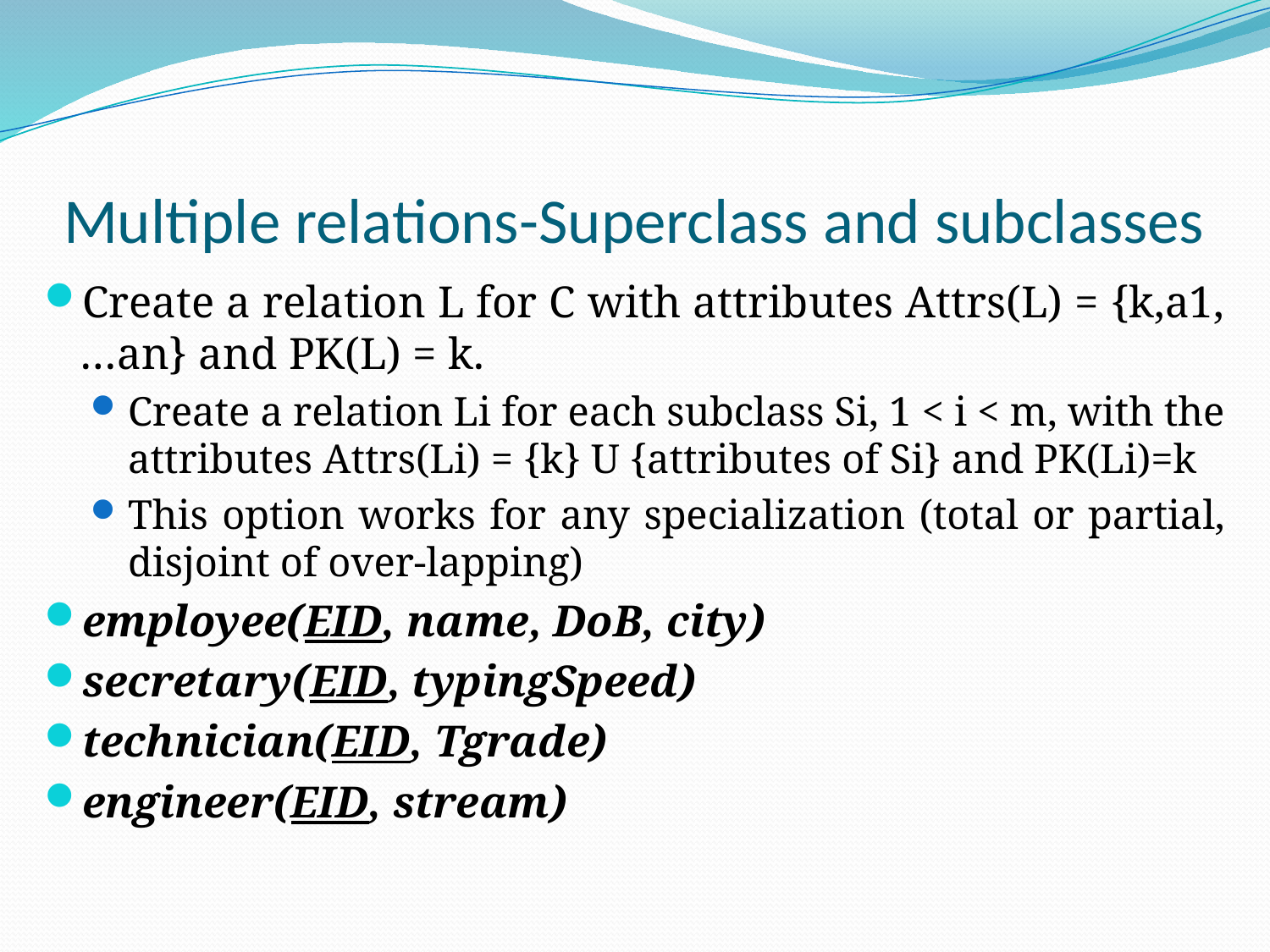

# Multiple relations-Superclass and subclasses
Create a relation L for C with attributes Attrs(L) = {k,a1,…an} and PK(L) = k.
Create a relation Li for each subclass Si, 1 < i < m, with the attributes Attrs(Li) = {k} U {attributes of Si} and PK(Li)=k
This option works for any specialization (total or partial, disjoint of over-lapping)
employee(EID, name, DoB, city)
secretary(EID, typingSpeed)
technician(EID, Tgrade)
engineer(EID, stream)